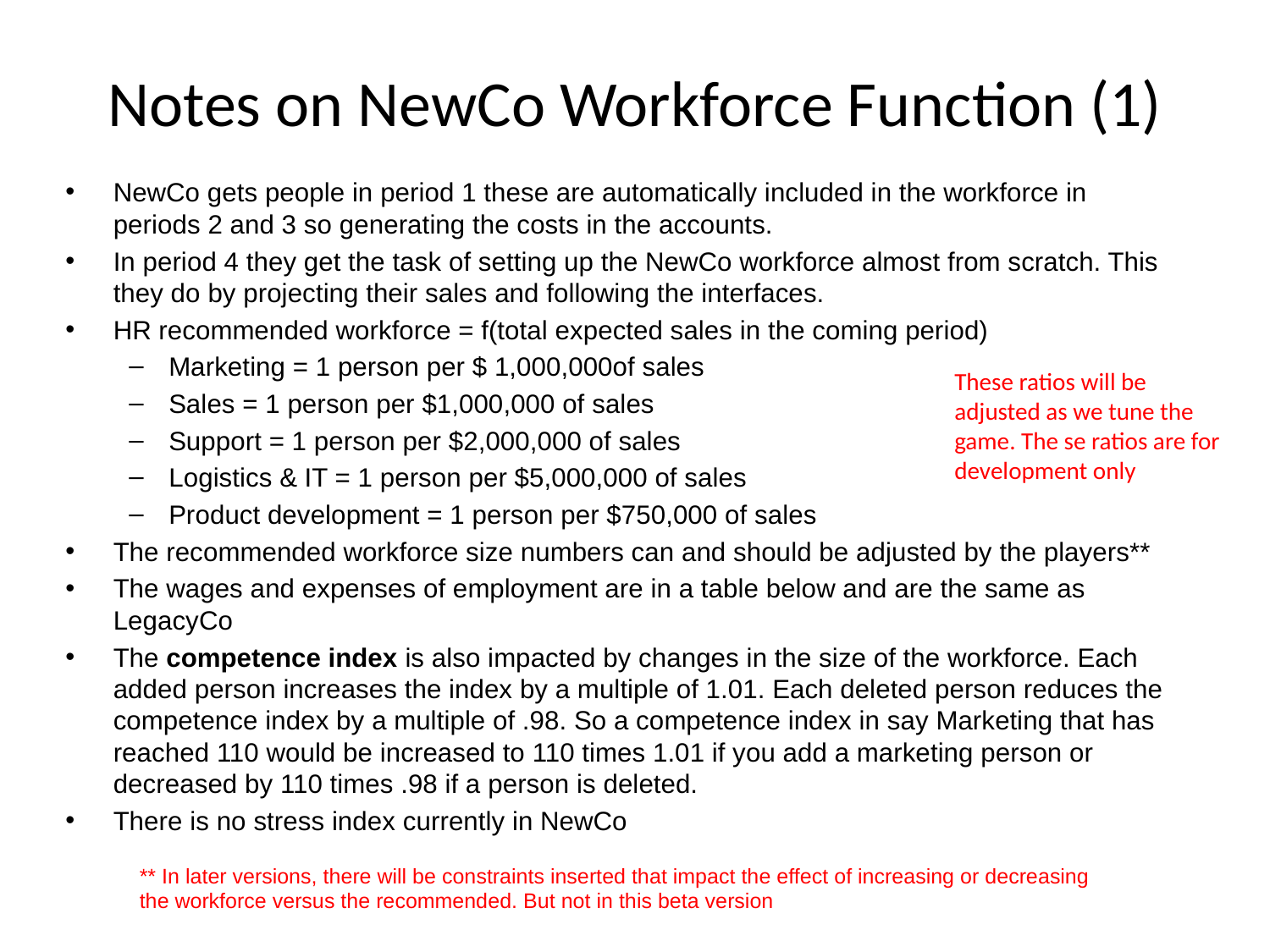

# Notes on NewCo Workforce Function (1)
NewCo gets people in period 1 these are automatically included in the workforce in periods 2 and 3 so generating the costs in the accounts.
In period 4 they get the task of setting up the NewCo workforce almost from scratch. This they do by projecting their sales and following the interfaces.
HR recommended workforce = f(total expected sales in the coming period)
Marketing = 1 person per $ 1,000,000of sales
Sales = 1 person per $1,000,000 of sales
Support = 1 person per $2,000,000 of sales
Logistics & IT = 1 person per $5,000,000 of sales
Product development = 1 person per $750,000 of sales
The recommended workforce size numbers can and should be adjusted by the players**
The wages and expenses of employment are in a table below and are the same as LegacyCo
The competence index is also impacted by changes in the size of the workforce. Each added person increases the index by a multiple of 1.01. Each deleted person reduces the competence index by a multiple of .98. So a competence index in say Marketing that has reached 110 would be increased to 110 times 1.01 if you add a marketing person or decreased by 110 times .98 if a person is deleted.
There is no stress index currently in NewCo
These ratios will be adjusted as we tune the game. The se ratios are for development only
** In later versions, there will be constraints inserted that impact the effect of increasing or decreasing the workforce versus the recommended. But not in this beta version